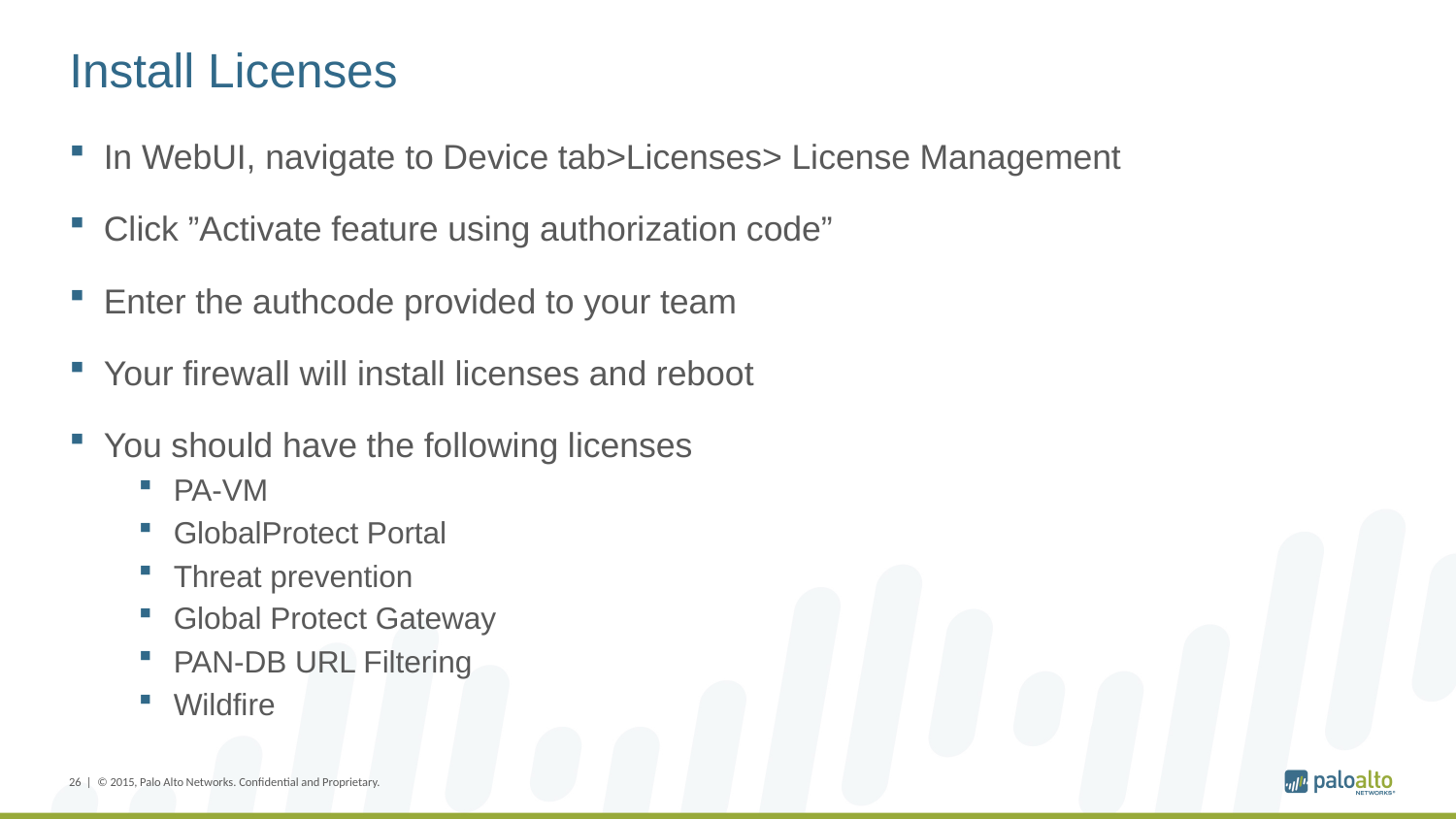

# Install Licenses
In WebUI, navigate to Device tab>Licenses> License Management
Click ”Activate feature using authorization code”
Enter the authcode provided to your team
Your firewall will install licenses and reboot
You should have the following licenses
PA-VM
GlobalProtect Portal
Threat prevention
Global Protect Gateway
PAN-DB URL Filtering
Wildfire